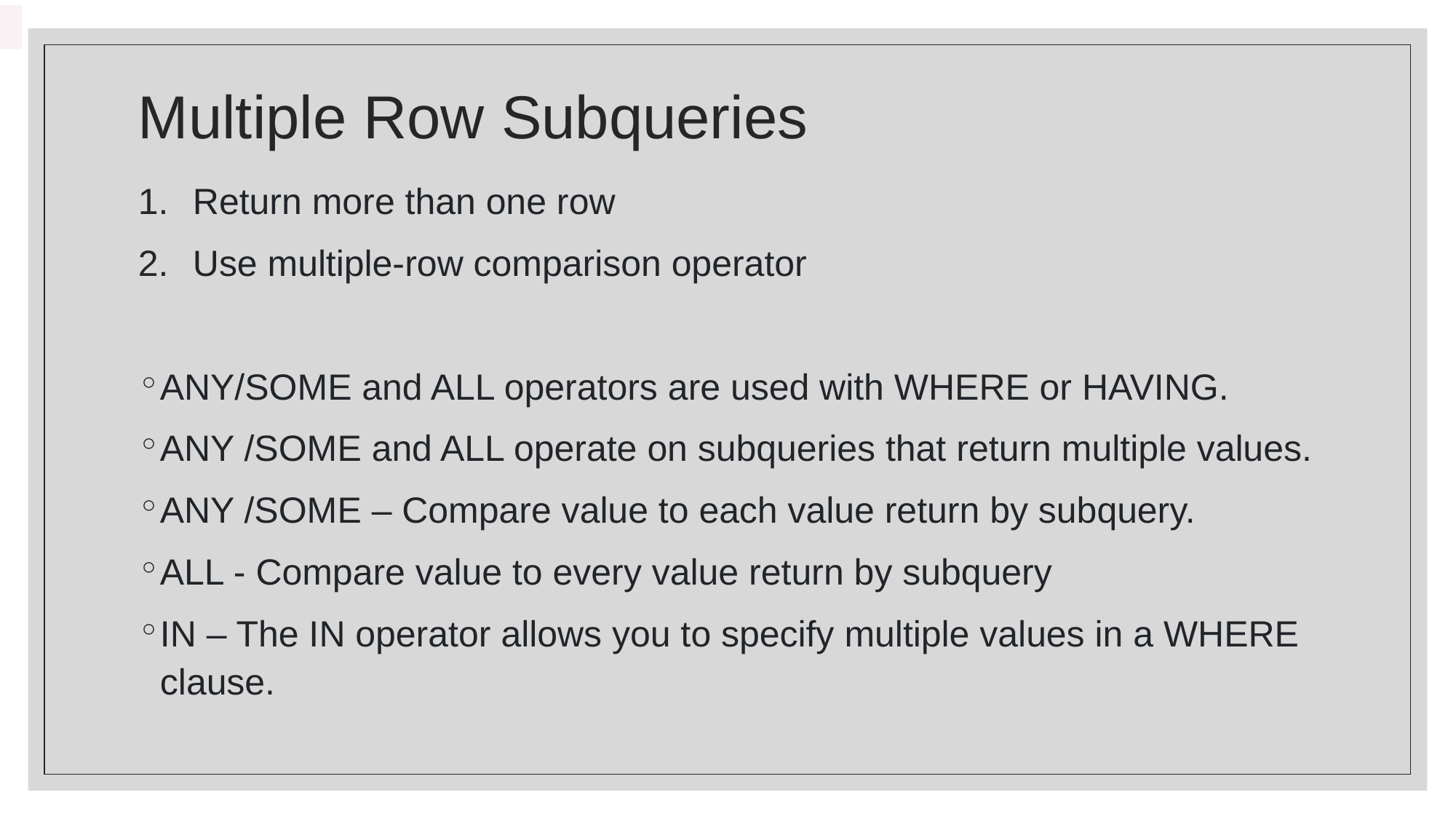

# Multiple Row Subqueries
Return more than one row
Use multiple-row comparison operator

ANY/SOME and ALL operators are used with WHERE or HAVING.
ANY /SOME and ALL operate on subqueries that return multiple values.
ANY /SOME – Compare value to each value return by subquery.
ALL - Compare value to every value return by subquery
IN – The IN operator allows you to specify multiple values in a WHERE clause.